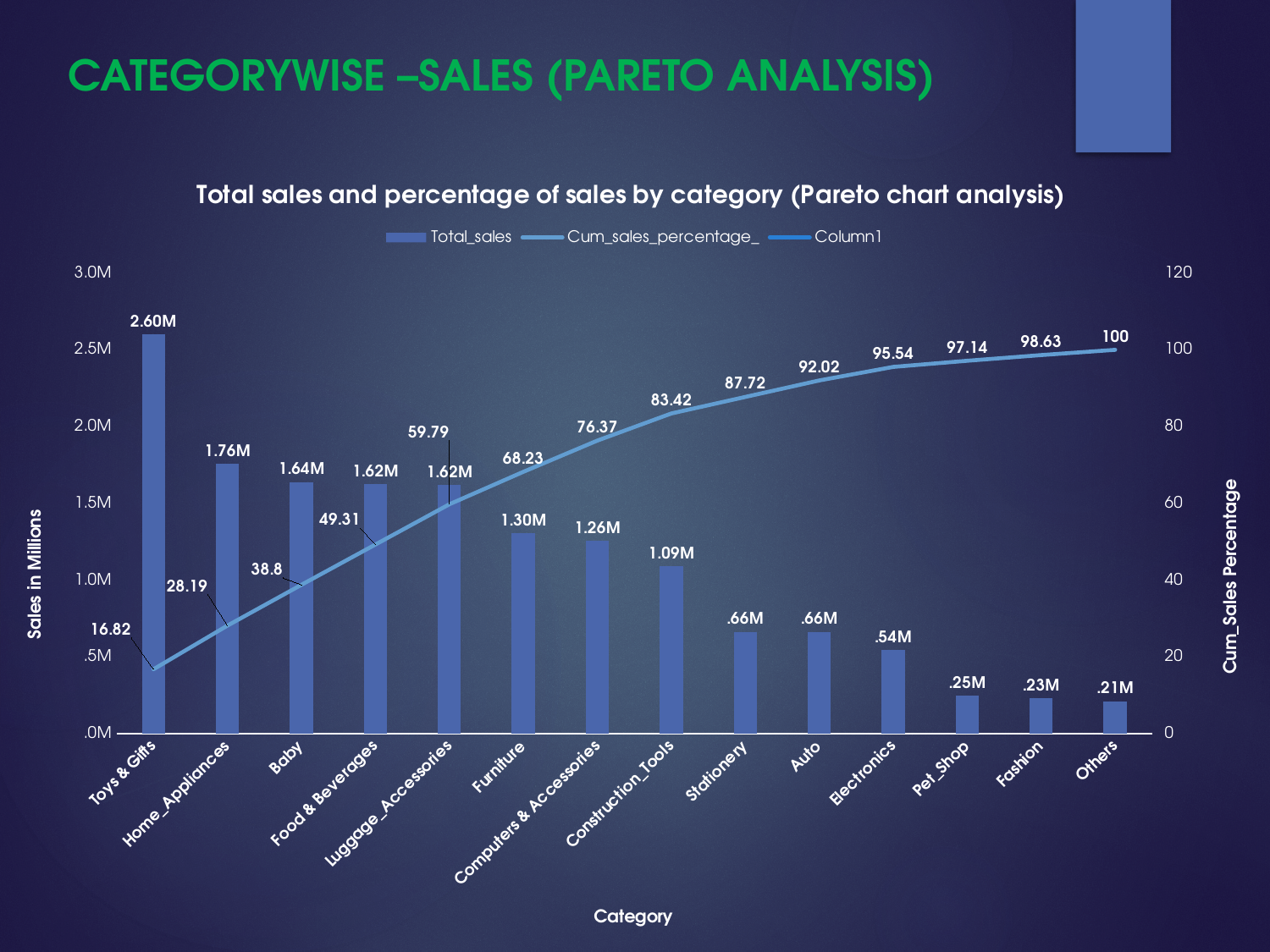

CATEGORYWISE –SALES (PARETO ANALYSIS)

### Chart: Total sales and percentage of sales by category (Pareto chart analysis)

| Category | Total_sales | Cum_sales_percentage_ | Column1 |
|---|---|---|---|
| Toys & Gifts | 2599779.11 | 16.82 | None |
| Home_Appliances | 1756928.43 | 28.19 | None |
| Baby | 1638927.63 | 38.8 | None |
| Food & Beverages | 1624785.62 | 49.31 | None |
| Luggage_Accessories | 1619715.35 | 59.79 | None |
| Furniture | 1304725.09 | 68.23 | None |
| Computers & Accessories | 1257200.54 | 76.37 | None |
| Construction_Tools | 1089578.88 | 83.42 | None |
| Stationery | 664706.36 | 87.72 | None |
| Auto | 664250.67 | 92.02 | None |
| Electronics | 544334.41 | 95.54 | None |
| Pet_Shop | 247922.0 | 97.14 | None |
| Fashion | 230227.59 | 98.63 | None |
| Others | 211183.18 | 100.0 | None |